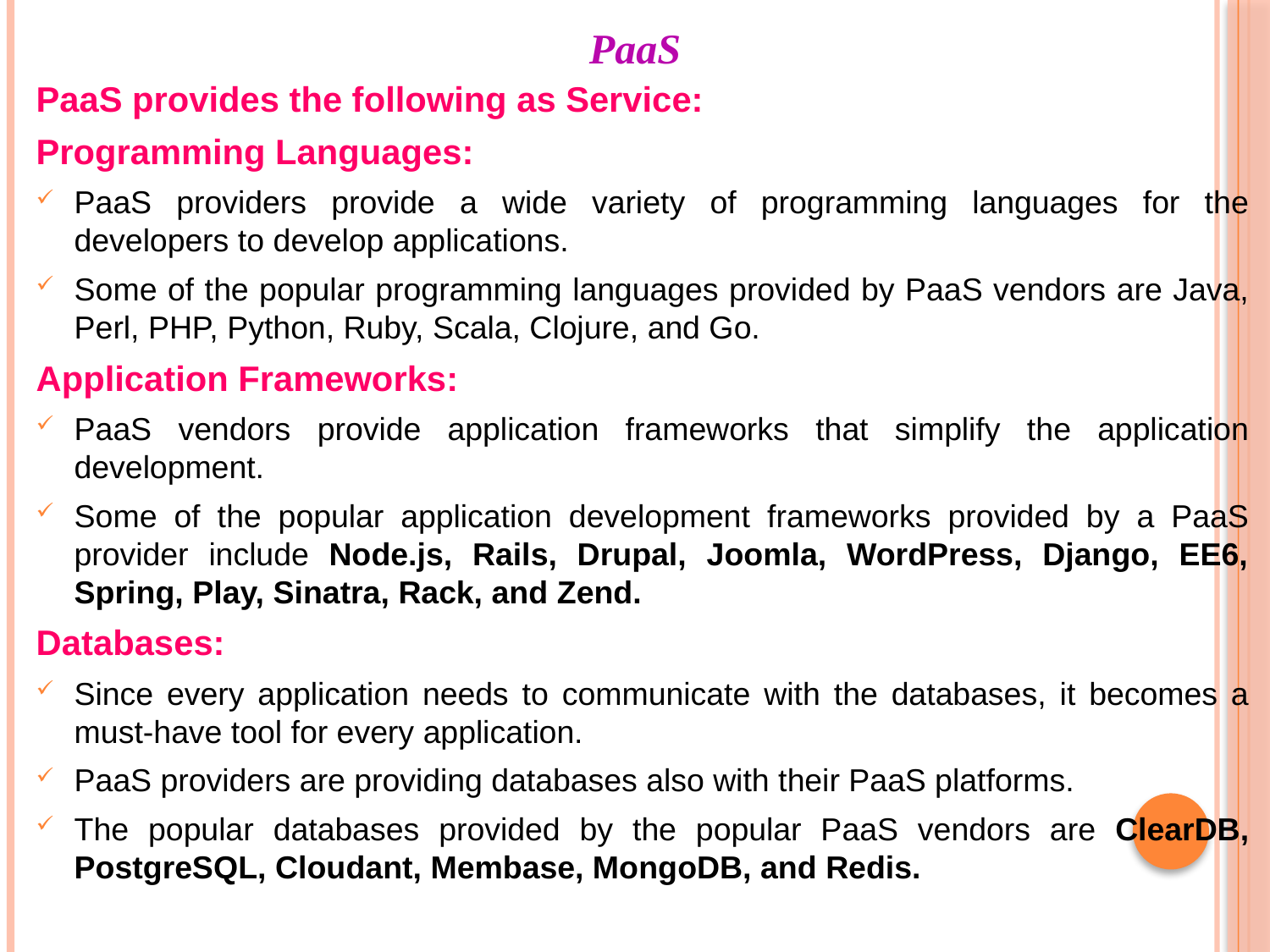

# PaaS
PaaS provides the following as Service:
Programming Languages:
PaaS providers provide a wide variety of programming languages for the developers to develop applications.
Some of the popular programming languages provided by PaaS vendors are Java, Perl, PHP, Python, Ruby, Scala, Clojure, and Go.
Application Frameworks:
PaaS vendors provide application frameworks that simplify the application development.
Some of the popular application development frameworks provided by a PaaS provider include Node.js, Rails, Drupal, Joomla, WordPress, Django, EE6, Spring, Play, Sinatra, Rack, and Zend.
Databases:
Since every application needs to communicate with the databases, it becomes a must-have tool for every application.
PaaS providers are providing databases also with their PaaS platforms.
The popular databases provided by the popular PaaS vendors are ClearDB, PostgreSQL, Cloudant, Membase, MongoDB, and Redis.